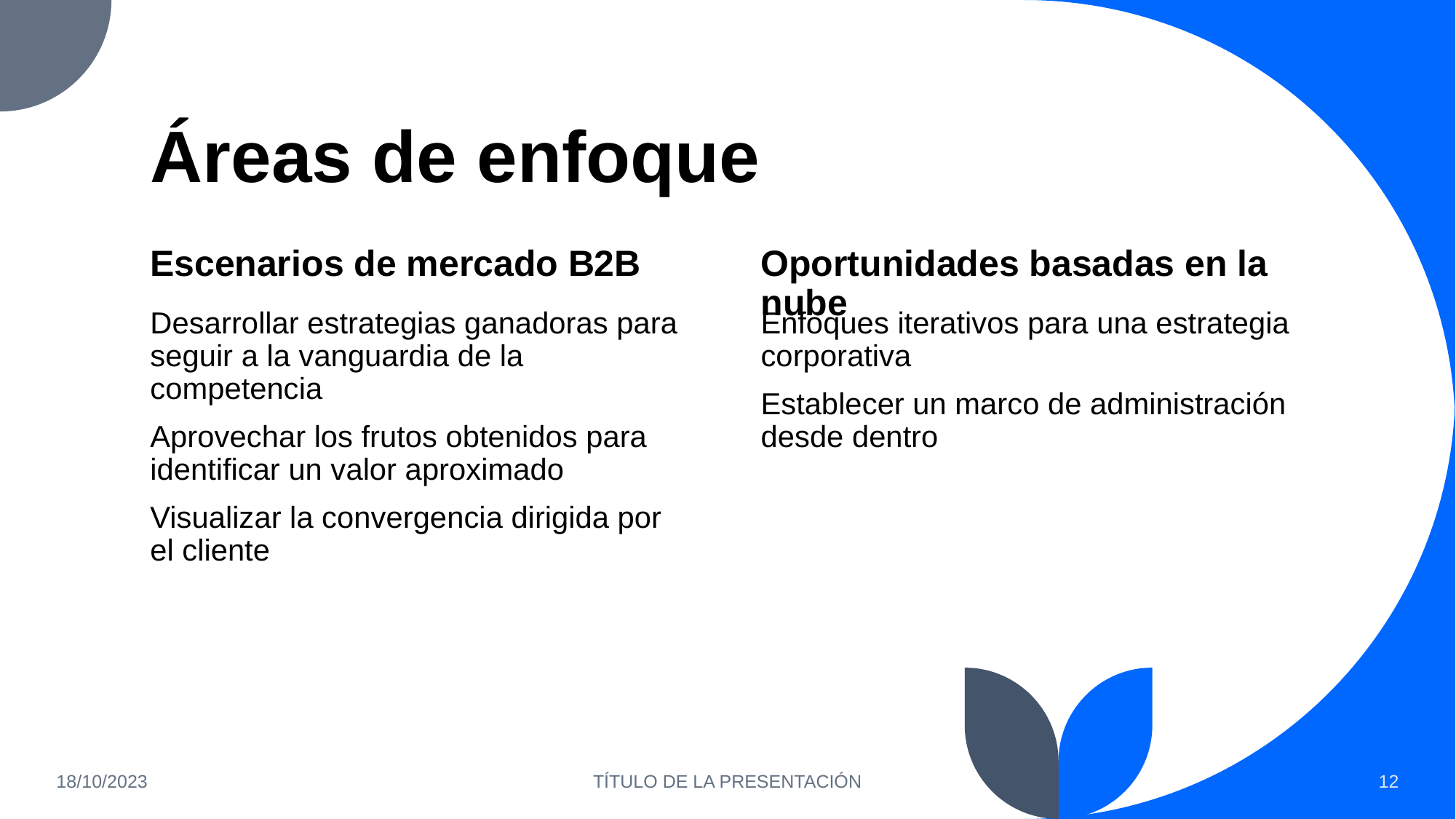

# Áreas de enfoque
Escenarios de mercado B2B
Oportunidades basadas en la nube
Desarrollar estrategias ganadoras para seguir a la vanguardia de la competencia
Aprovechar los frutos obtenidos para identificar un valor aproximado
Visualizar la convergencia dirigida por el cliente
Enfoques iterativos para una estrategia corporativa
Establecer un marco de administración desde dentro
18/10/2023
TÍTULO DE LA PRESENTACIÓN
12